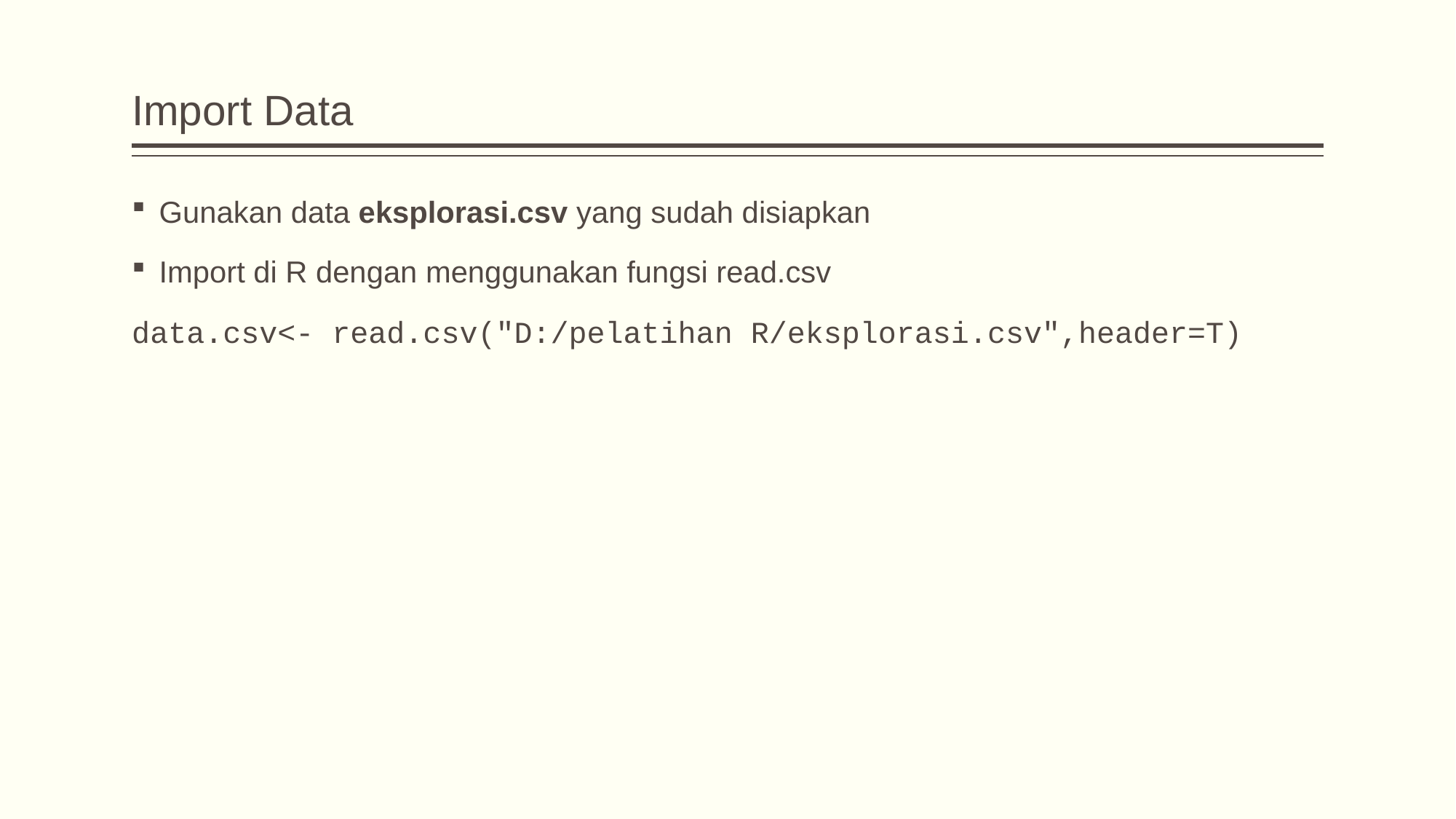

# Import Data
Gunakan data eksplorasi.csv yang sudah disiapkan
Import di R dengan menggunakan fungsi read.csv
data.csv<- read.csv("D:/pelatihan R/eksplorasi.csv",header=T)